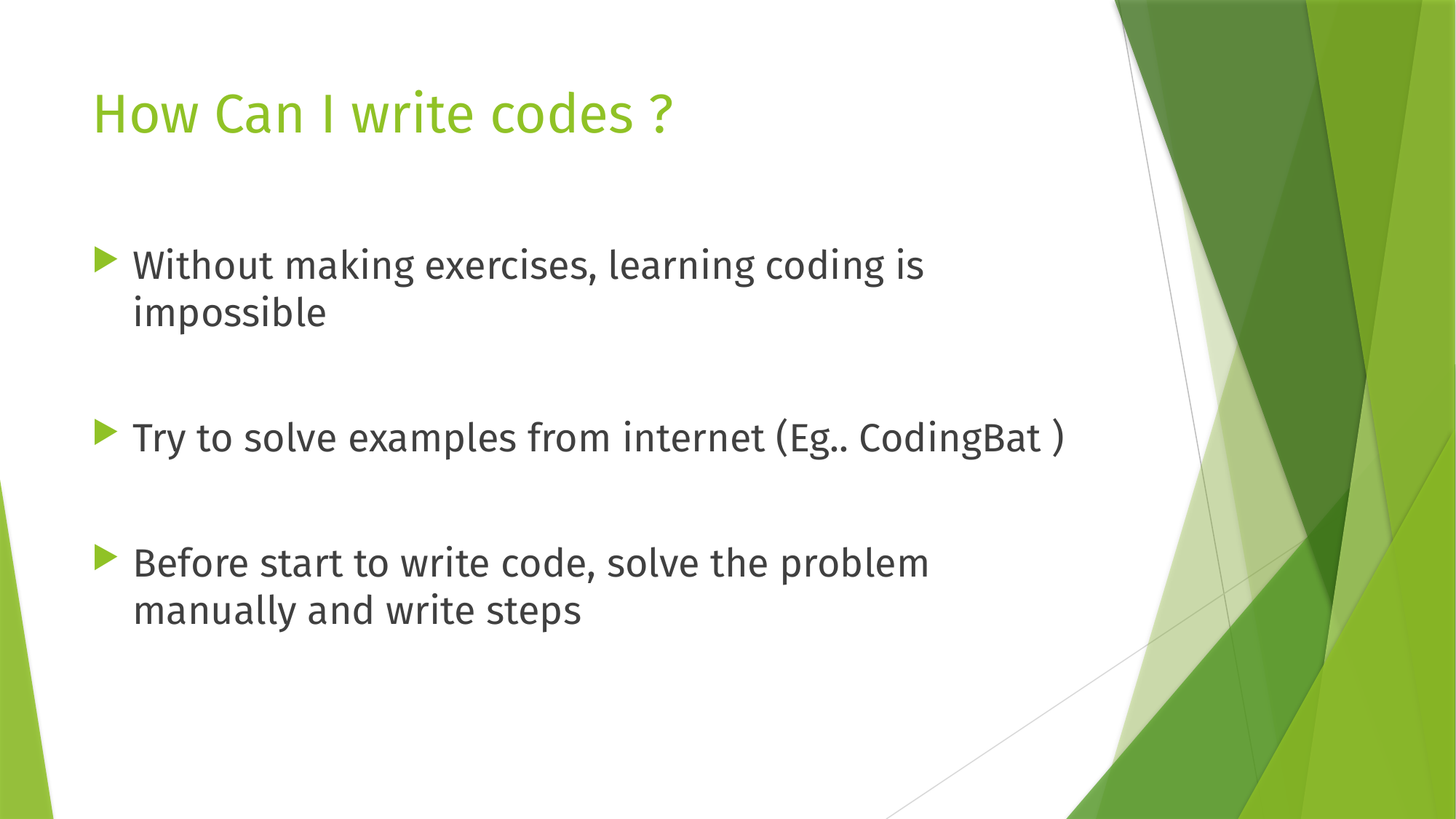

# How Can I write codes ?

Without making exercises, learning coding is impossible

Try to solve examples from internet (Eg.. CodingBat )

Before start to write code, solve the problem manually and write steps